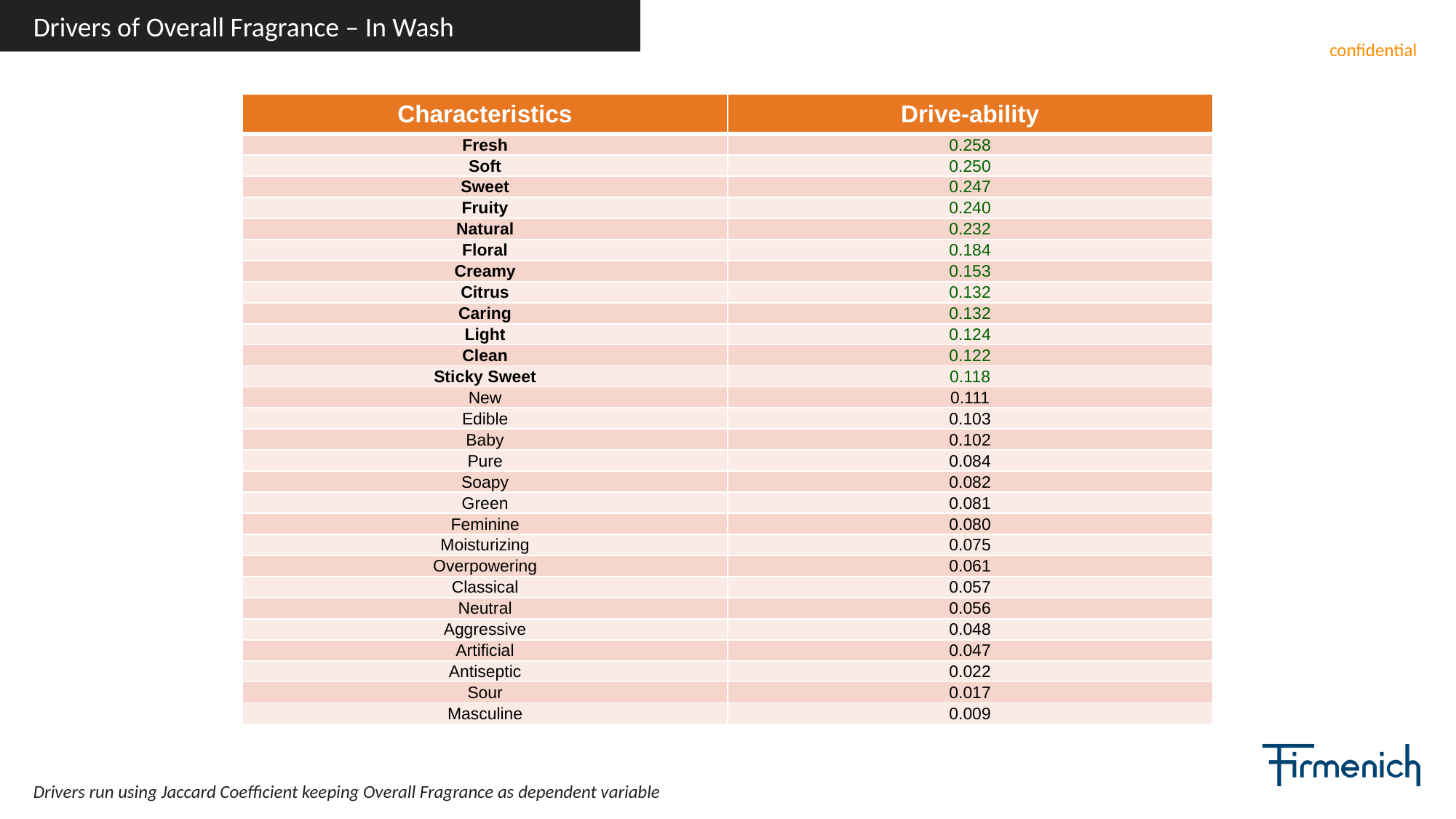

Drivers of Overall Fragrance – In Wash

| Characteristics | Drive-ability |
| --- | --- |
| Fresh | 0.258 |
| Soft | 0.250 |
| Sweet | 0.247 |
| Fruity | 0.240 |
| Natural | 0.232 |
| Floral | 0.184 |
| Creamy | 0.153 |
| Citrus | 0.132 |
| Caring | 0.132 |
| Light | 0.124 |
| Clean | 0.122 |
| Sticky Sweet | 0.118 |
| New | 0.111 |
| Edible | 0.103 |
| Baby | 0.102 |
| Pure | 0.084 |
| Soapy | 0.082 |
| Green | 0.081 |
| Feminine | 0.080 |
| Moisturizing | 0.075 |
| Overpowering | 0.061 |
| Classical | 0.057 |
| Neutral | 0.056 |
| Aggressive | 0.048 |
| Artificial | 0.047 |
| Antiseptic | 0.022 |
| Sour | 0.017 |
| Masculine | 0.009 |
Drivers run using Jaccard Coefficient keeping Overall Fragrance as dependent variable